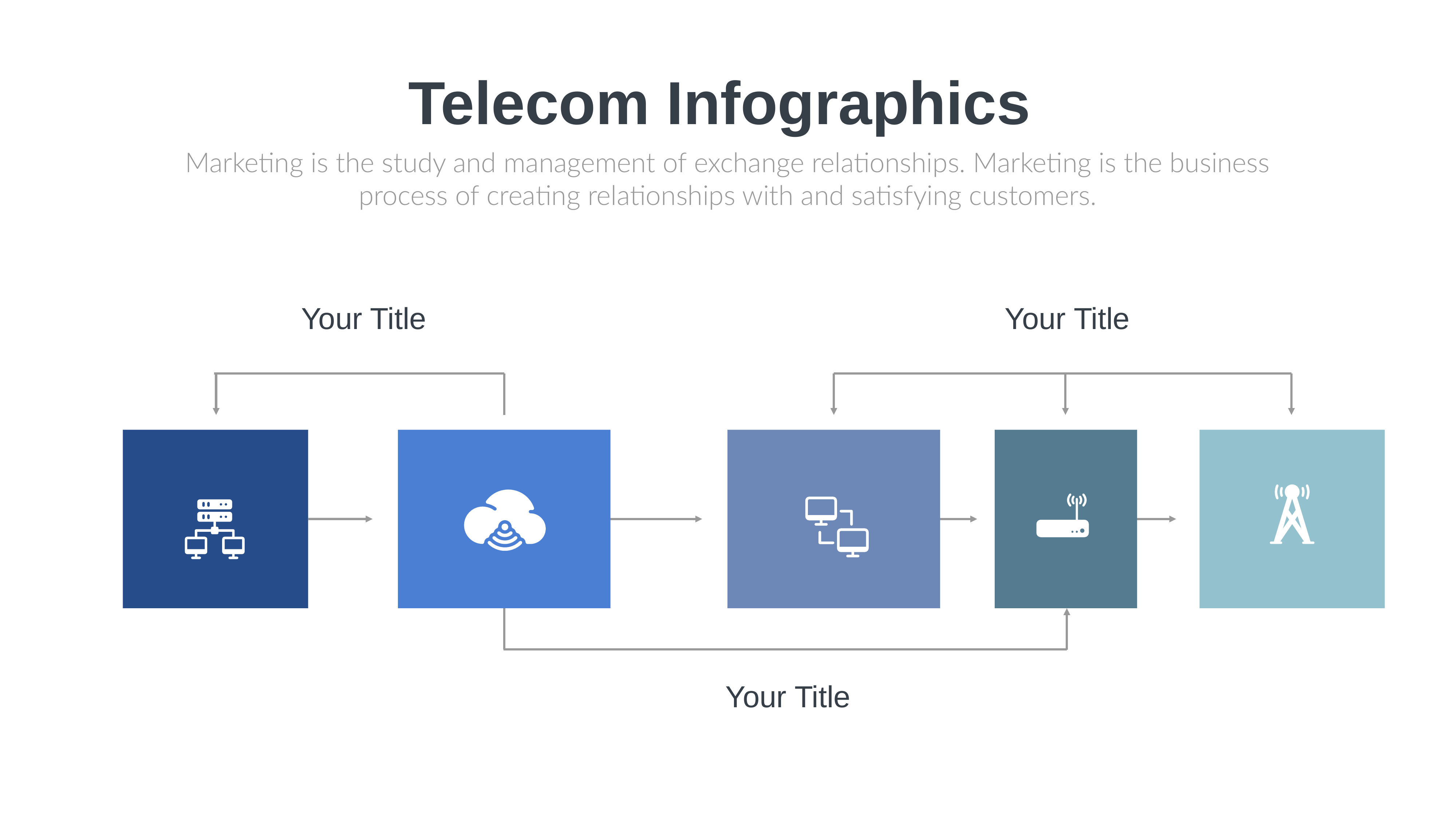

Telecom Infographics
Marketing is the study and management of exchange relationships. Marketing is the business process of creating relationships with and satisfying customers.
Your Title
Your Title

Your Title